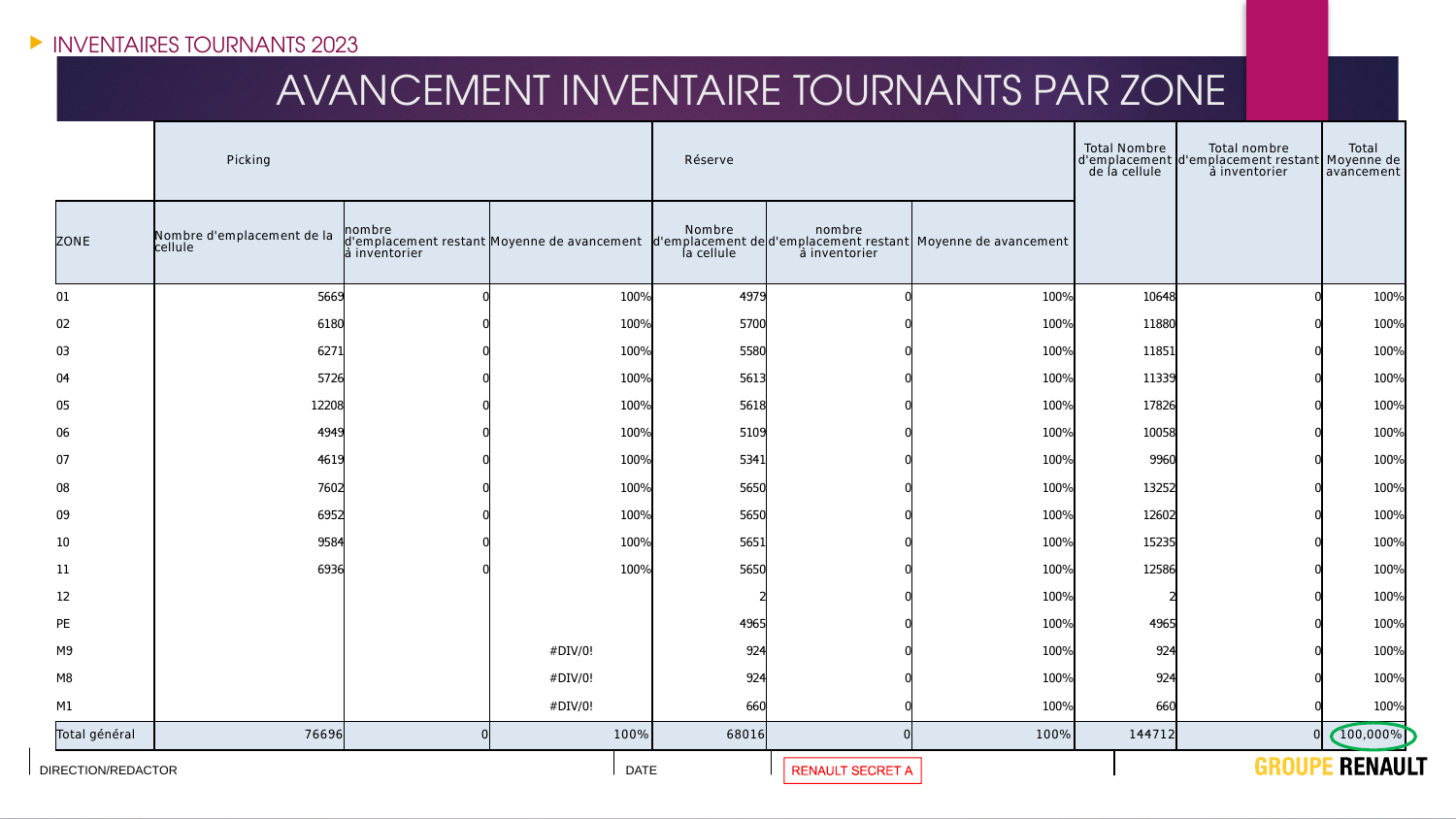

INVENTAIRES TOURNANTS 2023
# AVANCEMENT INVENTAIRE TOURNANTS par zone
|  | Picking |  |  | Réserve |  |  | Total Nombre d'emplacement de la cellule | Total nombre d'emplacement restant à inventorier | Total Moyenne de avancement |
| --- | --- | --- | --- | --- | --- | --- | --- | --- | --- |
| ZONE | Nombre d'emplacement de la cellule | nombre d'emplacement restant à inventorier | Moyenne de avancement | Nombre d'emplacement de la cellule | nombre d'emplacement restant à inventorier | Moyenne de avancement |  |  |  |
| 01 | 5669 | 0 | 100% | 4979 | 0 | 100% | 10648 | 0 | 100% |
| 02 | 6180 | 0 | 100% | 5700 | 0 | 100% | 11880 | 0 | 100% |
| 03 | 6271 | 0 | 100% | 5580 | 0 | 100% | 11851 | 0 | 100% |
| 04 | 5726 | 0 | 100% | 5613 | 0 | 100% | 11339 | 0 | 100% |
| 05 | 12208 | 0 | 100% | 5618 | 0 | 100% | 17826 | 0 | 100% |
| 06 | 4949 | 0 | 100% | 5109 | 0 | 100% | 10058 | 0 | 100% |
| 07 | 4619 | 0 | 100% | 5341 | 0 | 100% | 9960 | 0 | 100% |
| 08 | 7602 | 0 | 100% | 5650 | 0 | 100% | 13252 | 0 | 100% |
| 09 | 6952 | 0 | 100% | 5650 | 0 | 100% | 12602 | 0 | 100% |
| 10 | 9584 | 0 | 100% | 5651 | 0 | 100% | 15235 | 0 | 100% |
| 11 | 6936 | 0 | 100% | 5650 | 0 | 100% | 12586 | 0 | 100% |
| 12 |  |  | #DIV/0! | 2 | 0 | 100% | 2 | 0 | 100% |
| PE |  |  | #DIV/0! | 4965 | 0 | 100% | 4965 | 0 | 100% |
| M9 |  |  | #DIV/0! | 924 | 0 | 100% | 924 | 0 | 100% |
| M8 |  |  | #DIV/0! | 924 | 0 | 100% | 924 | 0 | 100% |
| M1 |  |  | #DIV/0! | 660 | 0 | 100% | 660 | 0 | 100% |
| Total général | 76696 | 0 | 100% | 68016 | 0 | 100% | 144712 | 0 | 100,000% |